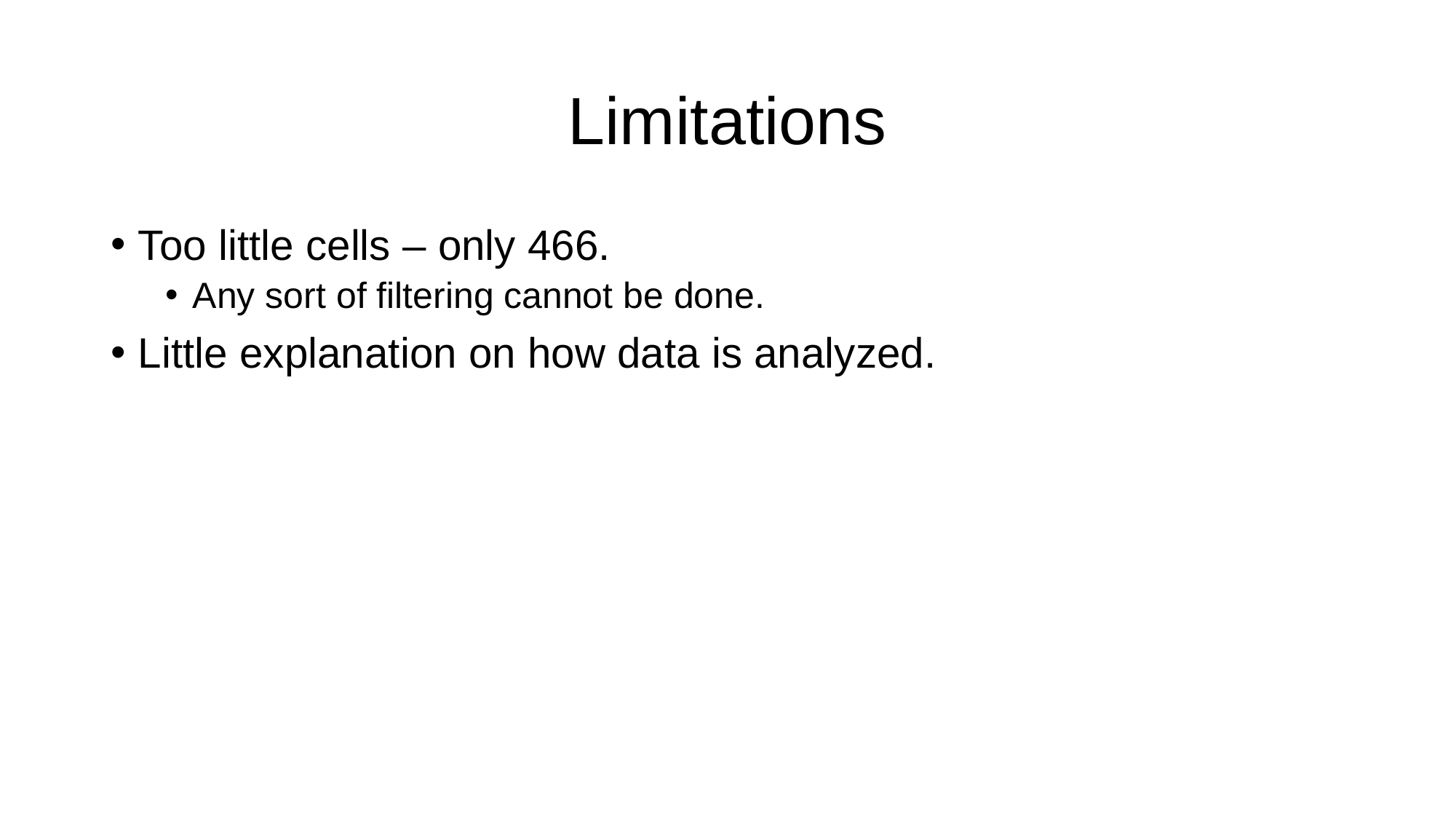

# Limitations
Too little cells – only 466.
Any sort of filtering cannot be done.
Little explanation on how data is analyzed.